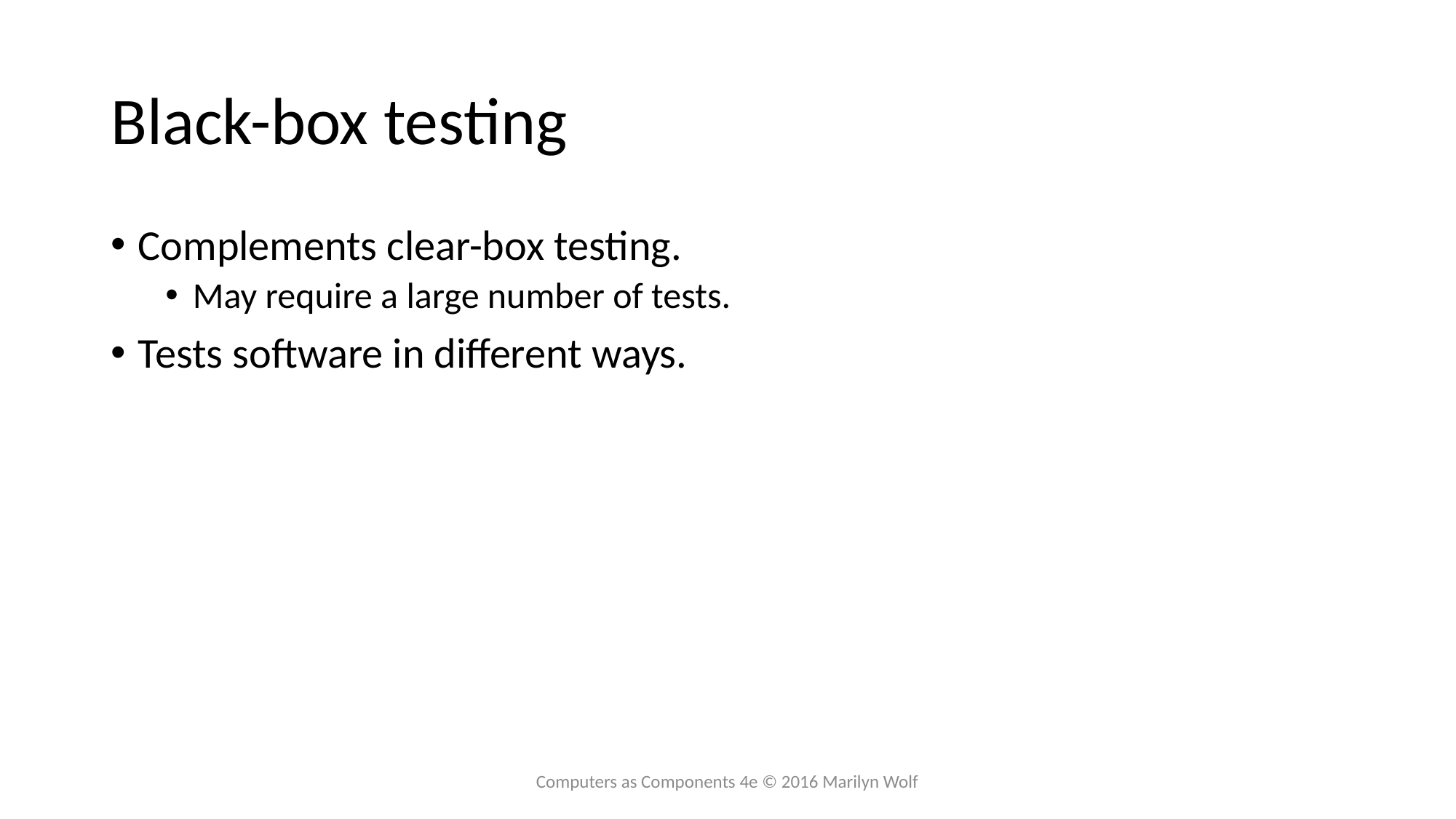

# Black-box testing
Complements clear-box testing.
May require a large number of tests.
Tests software in different ways.
Computers as Components 4e © 2016 Marilyn Wolf